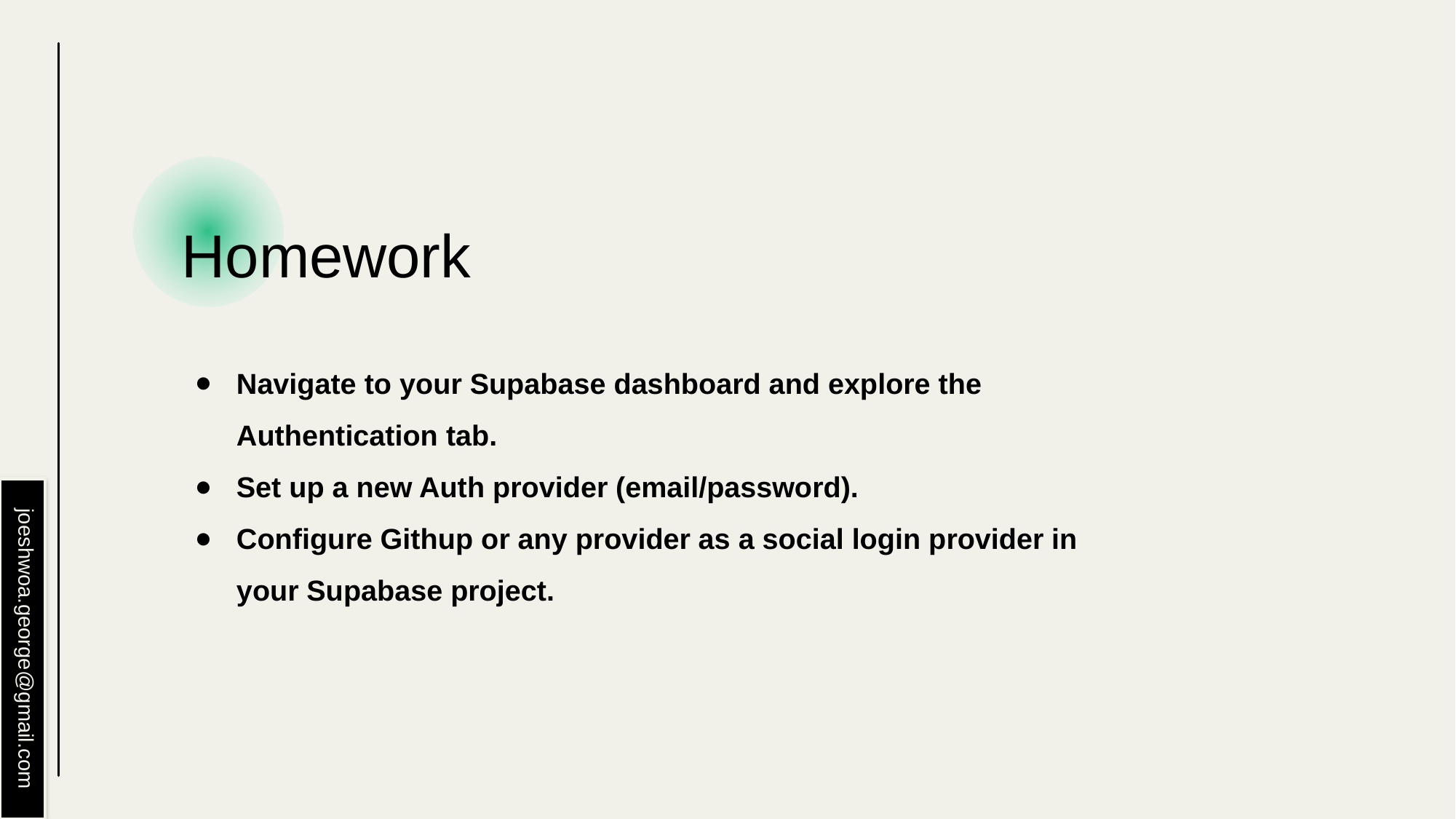

# Homework
Navigate to your Supabase dashboard and explore the Authentication tab.
Set up a new Auth provider (email/password).
Configure Githup or any provider as a social login provider in your Supabase project.

joeshwoa.george@gmail.com